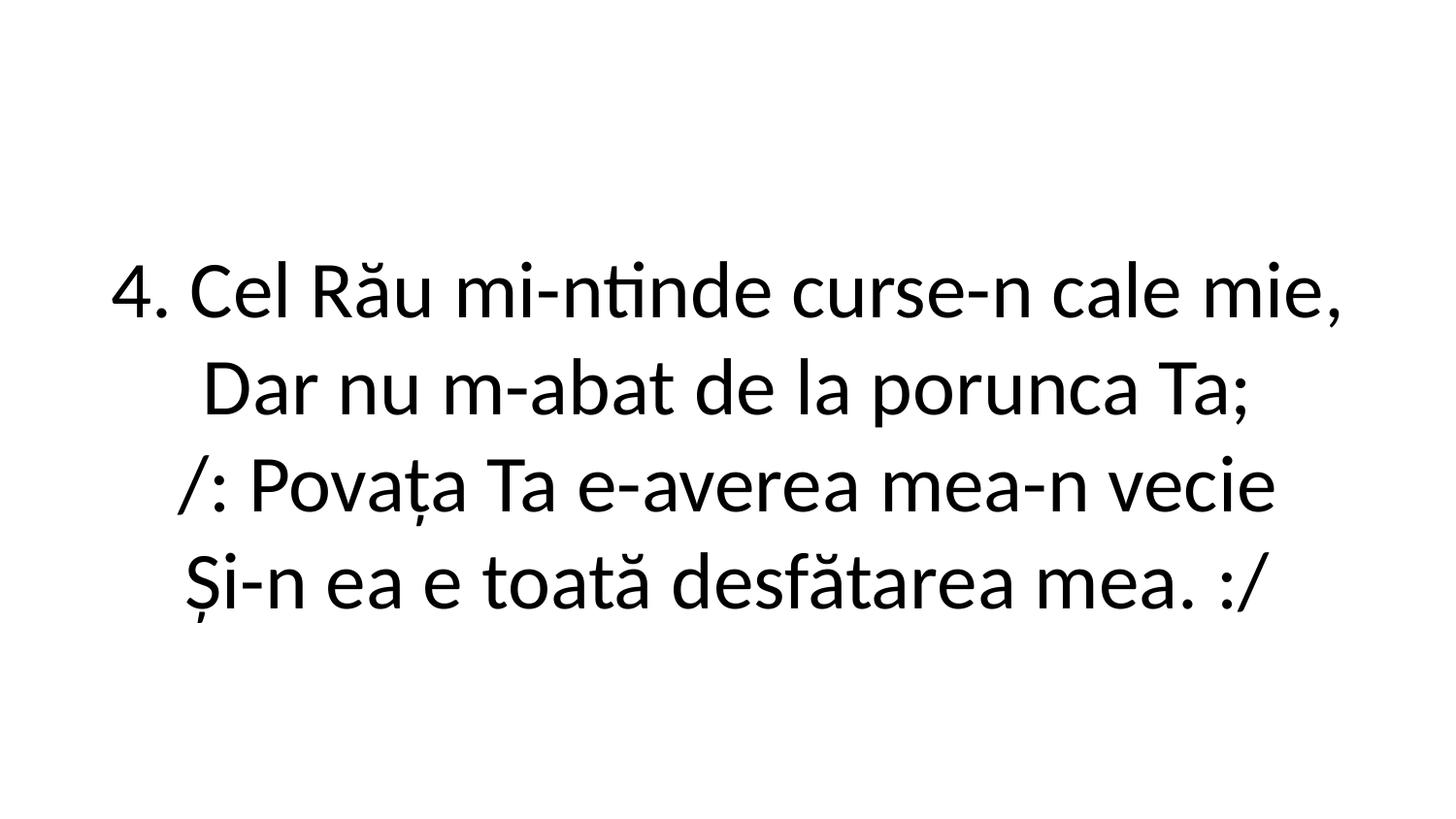

4. Cel Rău mi-ntinde curse-n cale mie,
Dar nu m-abat de la porunca Ta;
/: Povața Ta e-averea mea-n vecie
Și-n ea e toată desfătarea mea. :/